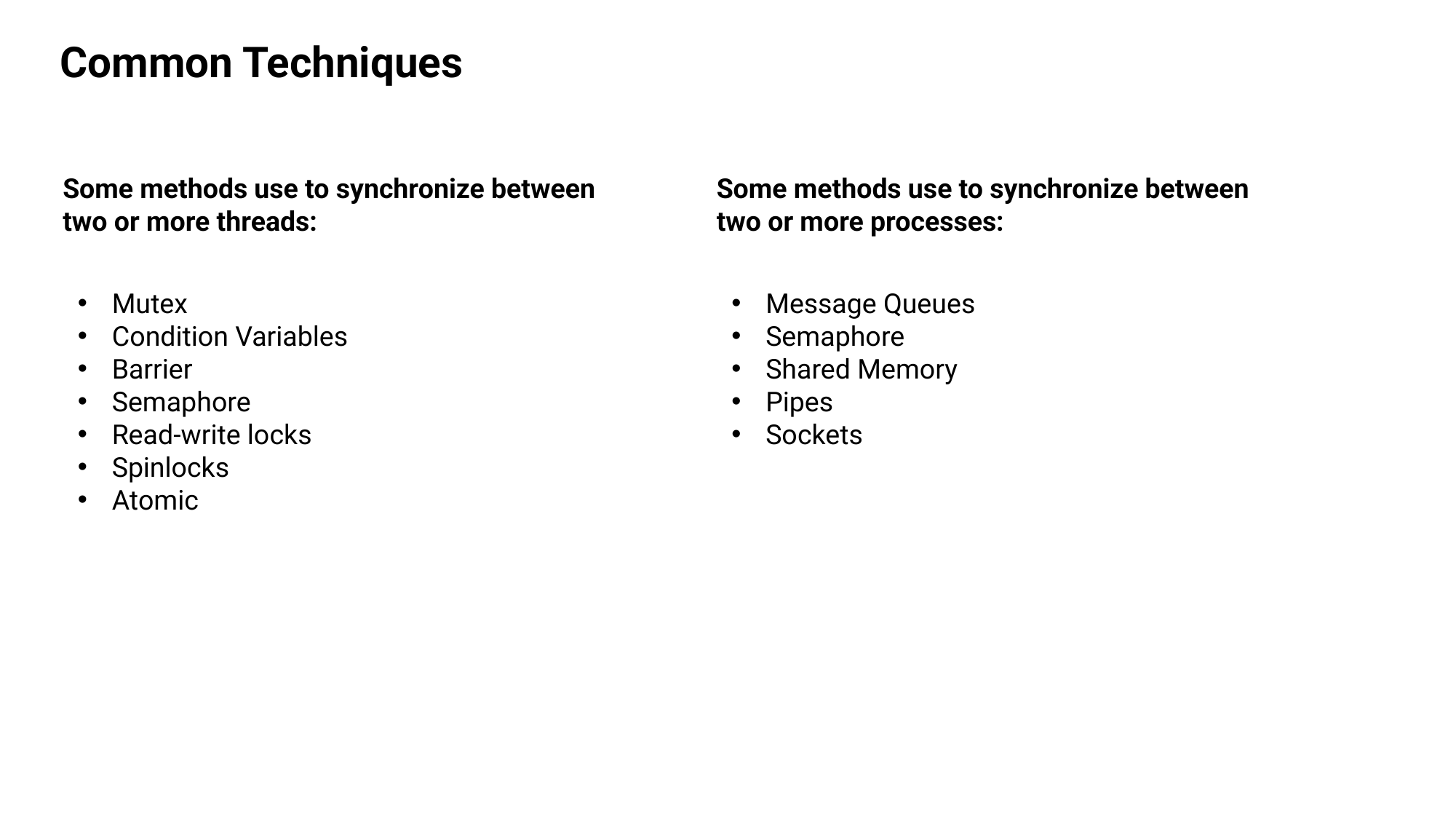

# Common Techniques
Some methods use to synchronize between two or more threads:
Some methods use to synchronize between two or more processes:
Mutex
Condition Variables
Barrier
Semaphore
Read-write locks
Spinlocks
Atomic

Message Queues
Semaphore
Shared Memory
Pipes
Sockets